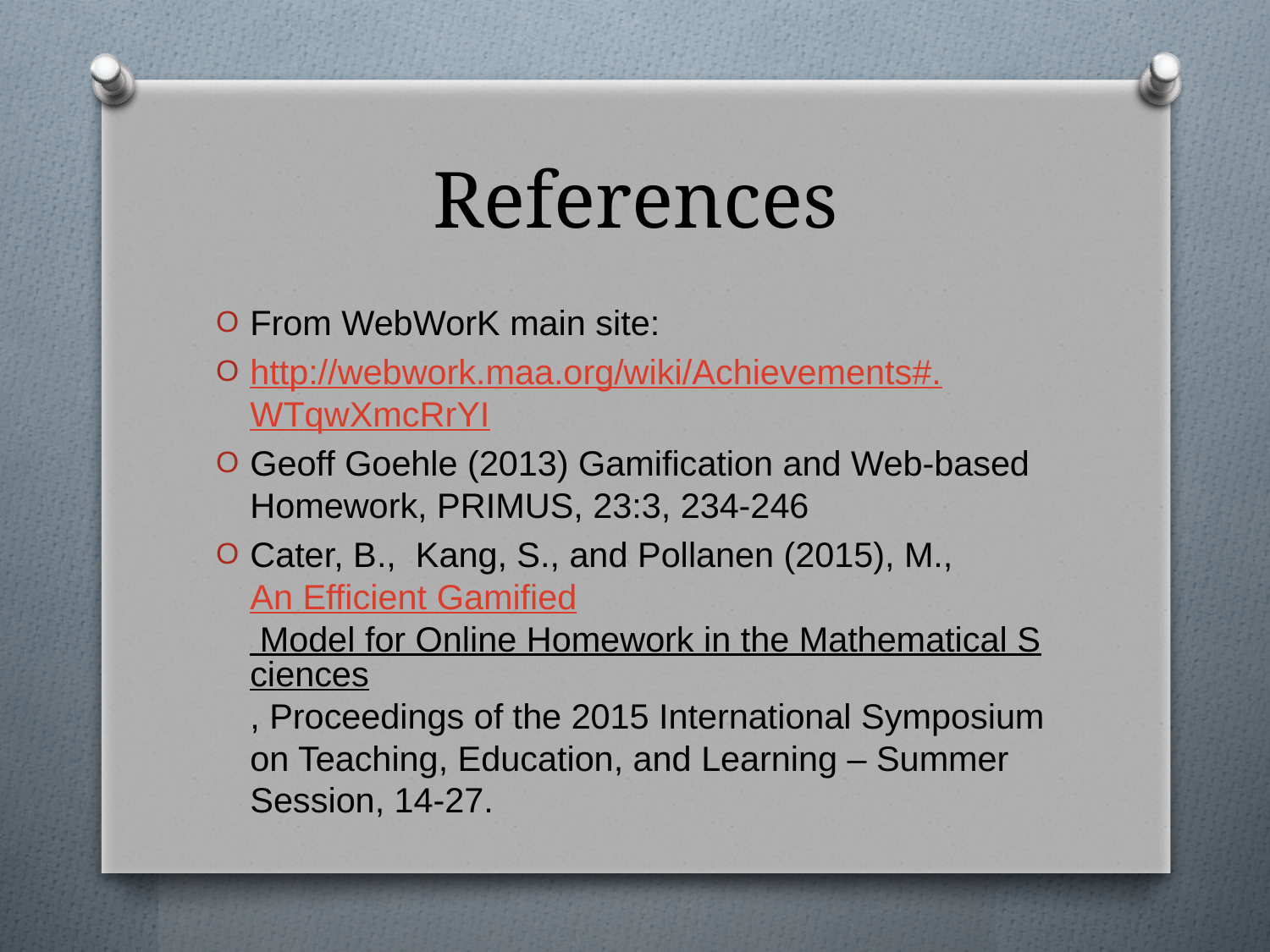

# References
From WebWorK main site:
http://webwork.maa.org/wiki/Achievements#.WTqwXmcRrYI
Geoff Goehle (2013) Gamification and Web-based Homework, PRIMUS, 23:3, 234-246
Cater, B.,  Kang, S., and Pollanen (2015), M., An Efficient Gamified Model for Online Homework in the Mathematical Sciences, Proceedings of the 2015 International Symposium on Teaching, Education, and Learning – Summer Session, 14-27.